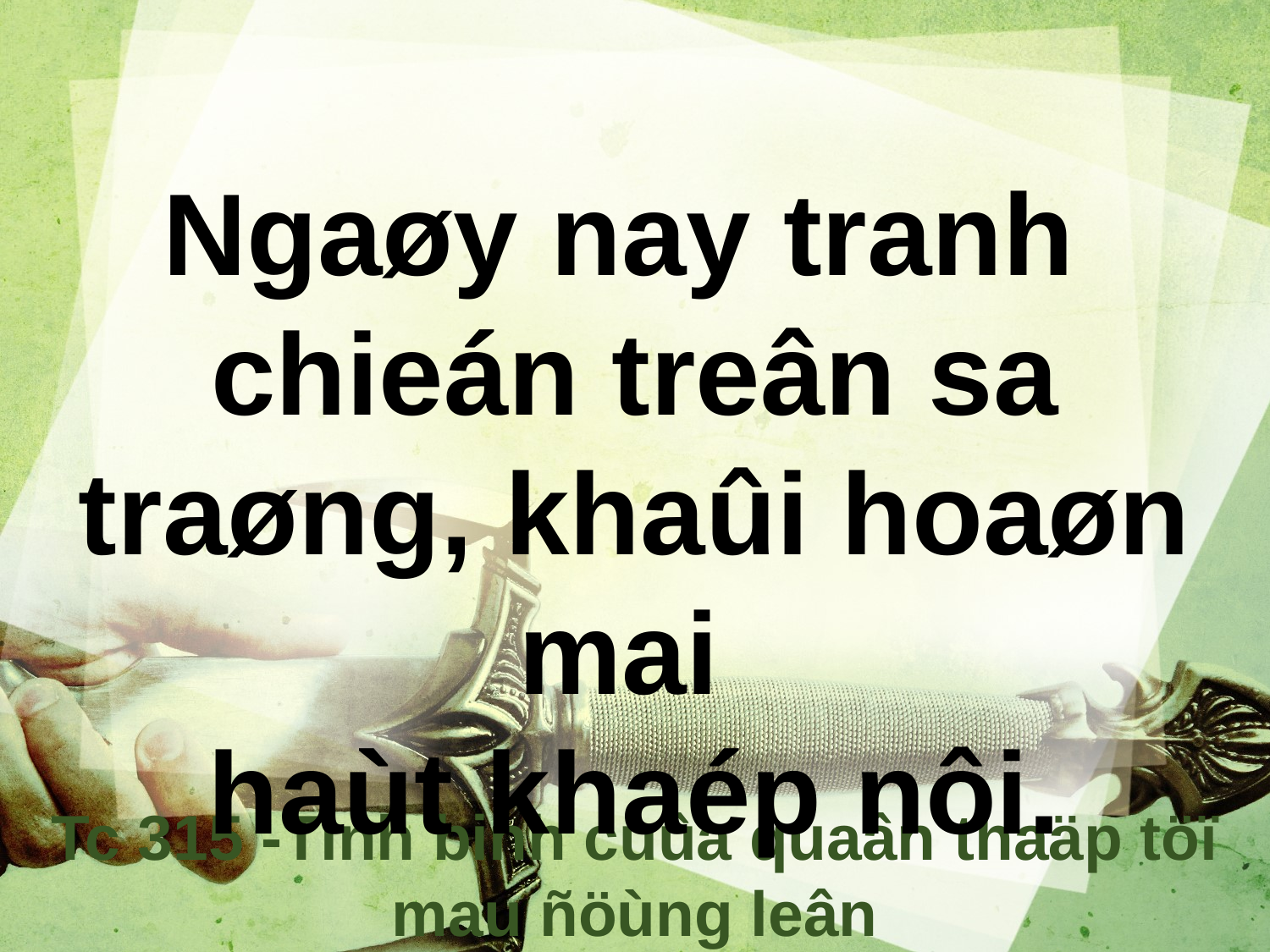

Ngaøy nay tranh
chieán treân sa traøng, khaûi hoaøn mai
haùt khaép nôi.
Tc 315 -Tinh binh cuûa quaân thaäp töï mau ñöùng leân